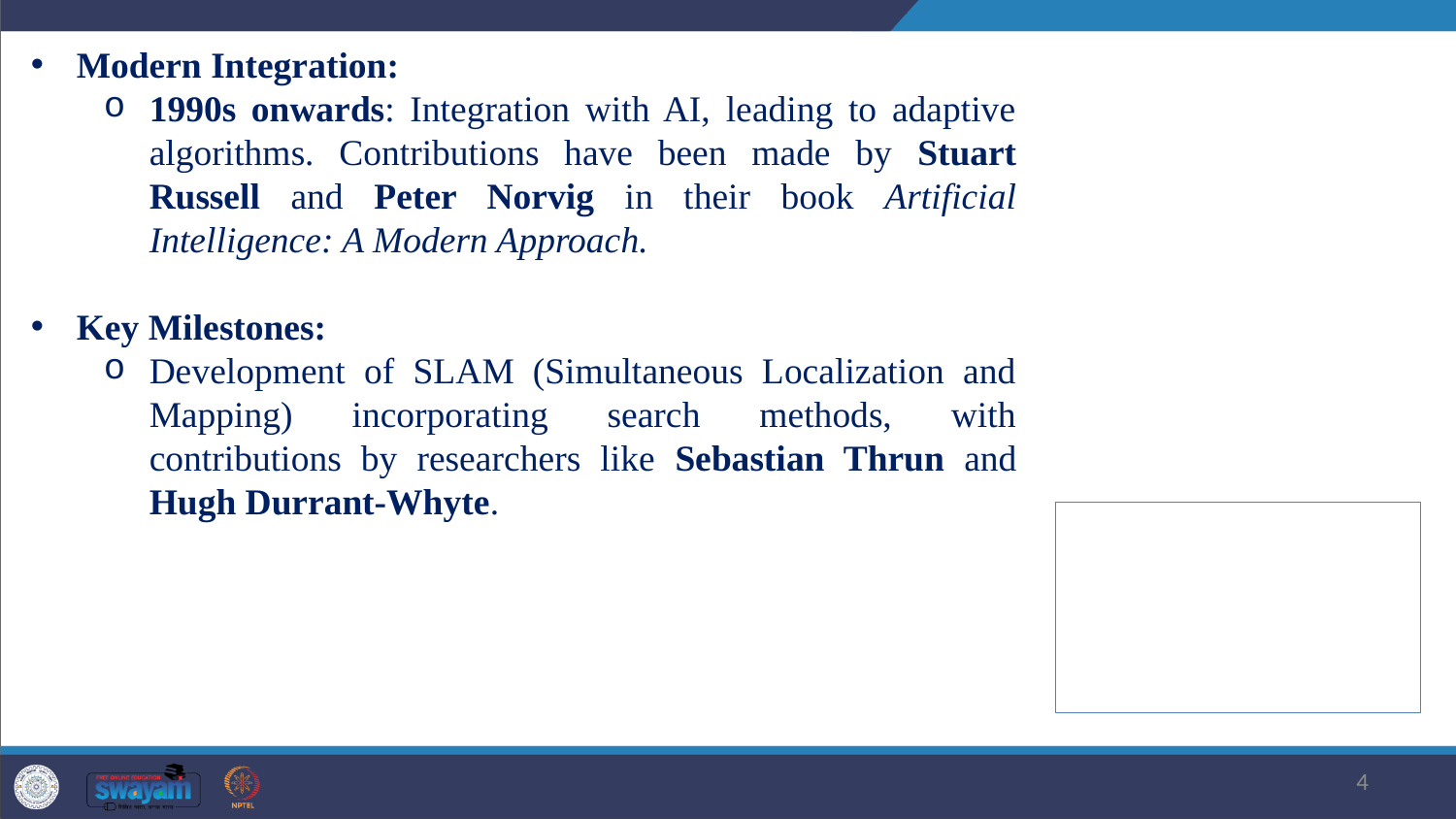

Modern Integration:
1990s onwards: Integration with AI, leading to adaptive algorithms. Contributions have been made by Stuart Russell and Peter Norvig in their book Artificial Intelligence: A Modern Approach.

Key Milestones:
Development of SLAM (Simultaneous Localization and Mapping) incorporating search methods, with contributions by researchers like Sebastian Thrun and Hugh Durrant-Whyte.
4